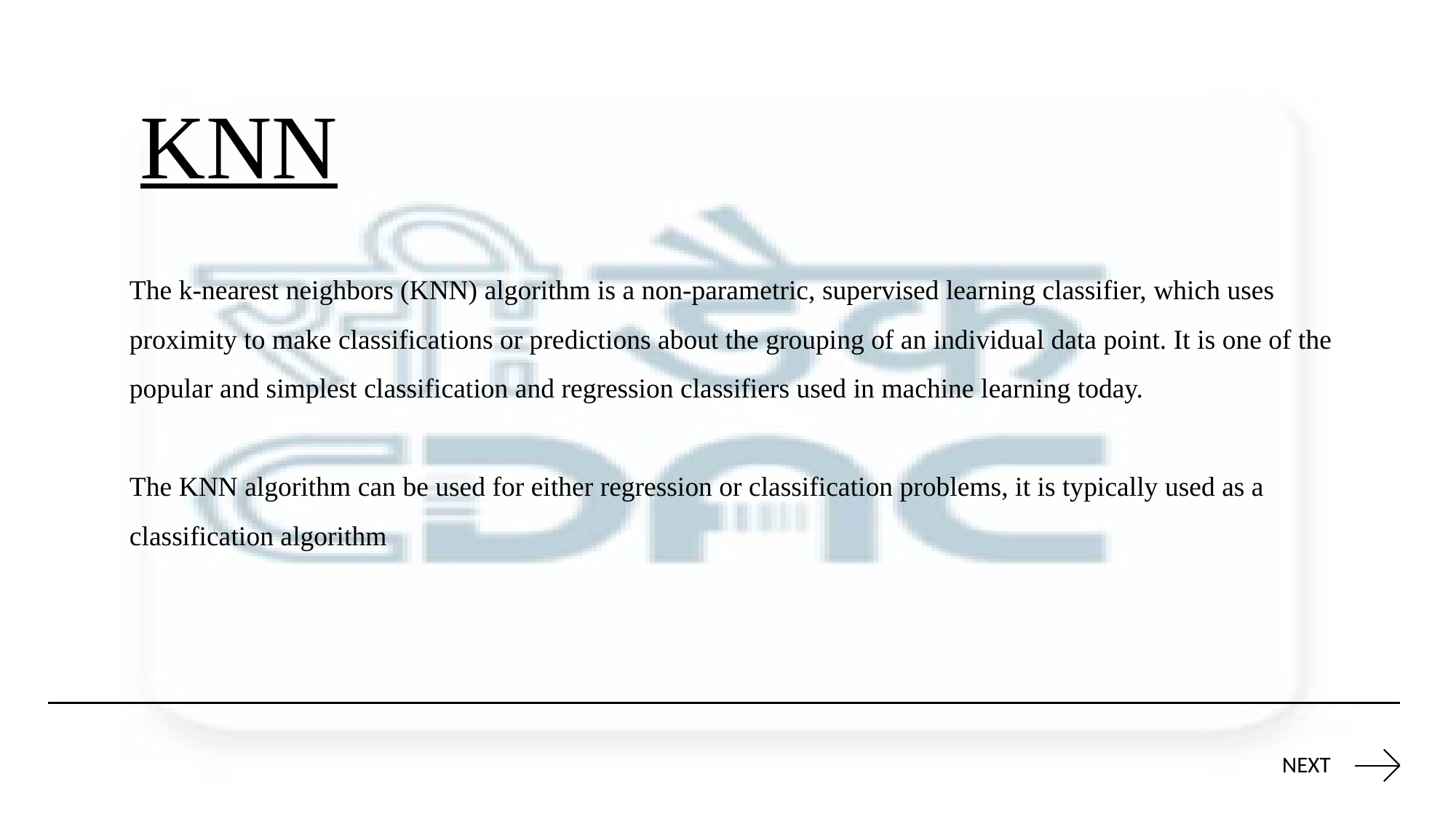

31
KNN
The k-nearest neighbors (KNN) algorithm is a non-parametric, supervised learning classifier, which uses proximity to make classifications or predictions about the grouping of an individual data point. It is one of the popular and simplest classification and regression classifiers used in machine learning today.

The KNN algorithm can be used for either regression or classification problems, it is typically used as a classification algorithm